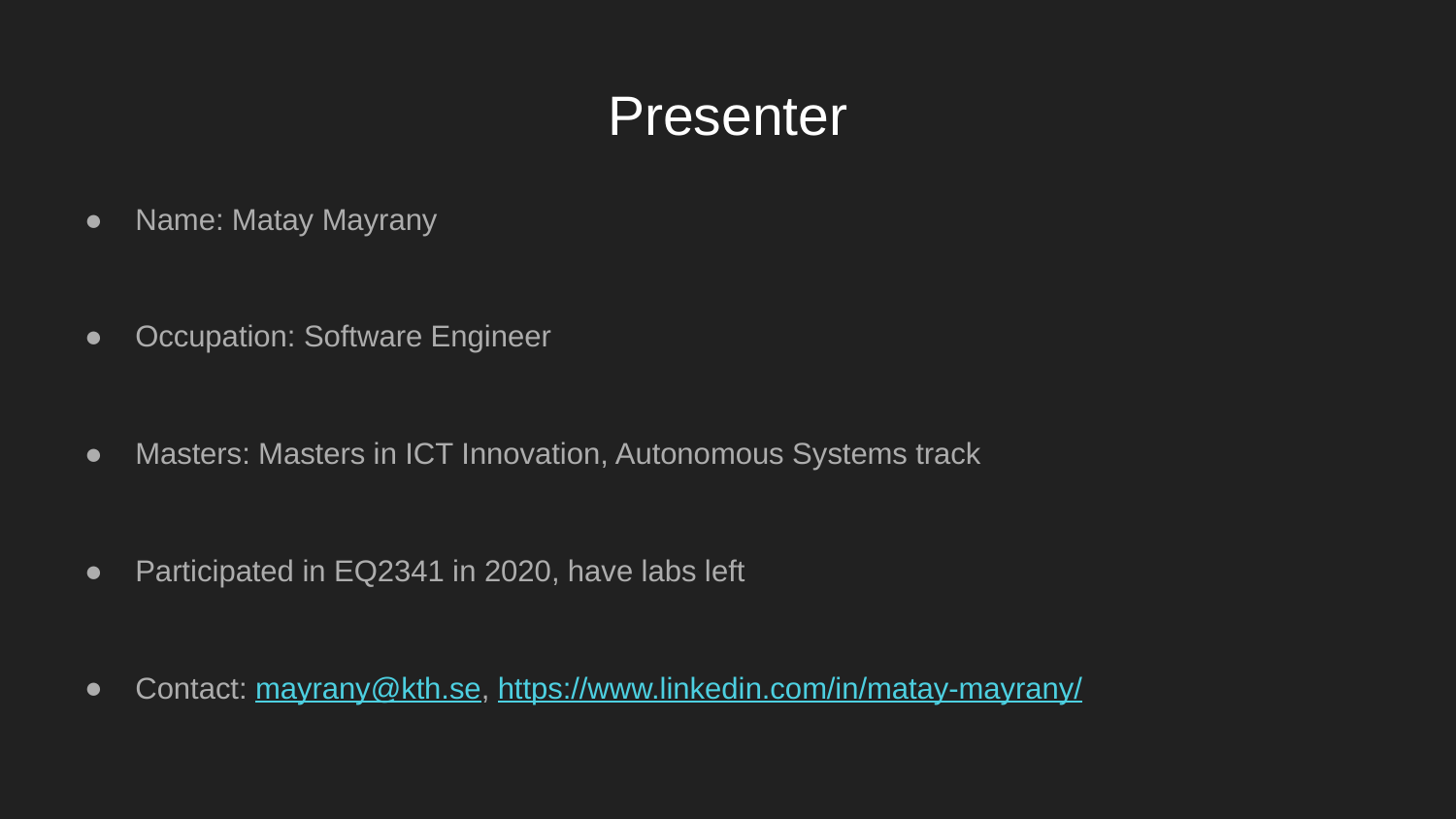

# Presenter
Name: Matay Mayrany

Occupation: Software Engineer

Masters: Masters in ICT Innovation, Autonomous Systems track

Participated in EQ2341 in 2020, have labs left

Contact: mayrany@kth.se, https://www.linkedin.com/in/matay-mayrany/